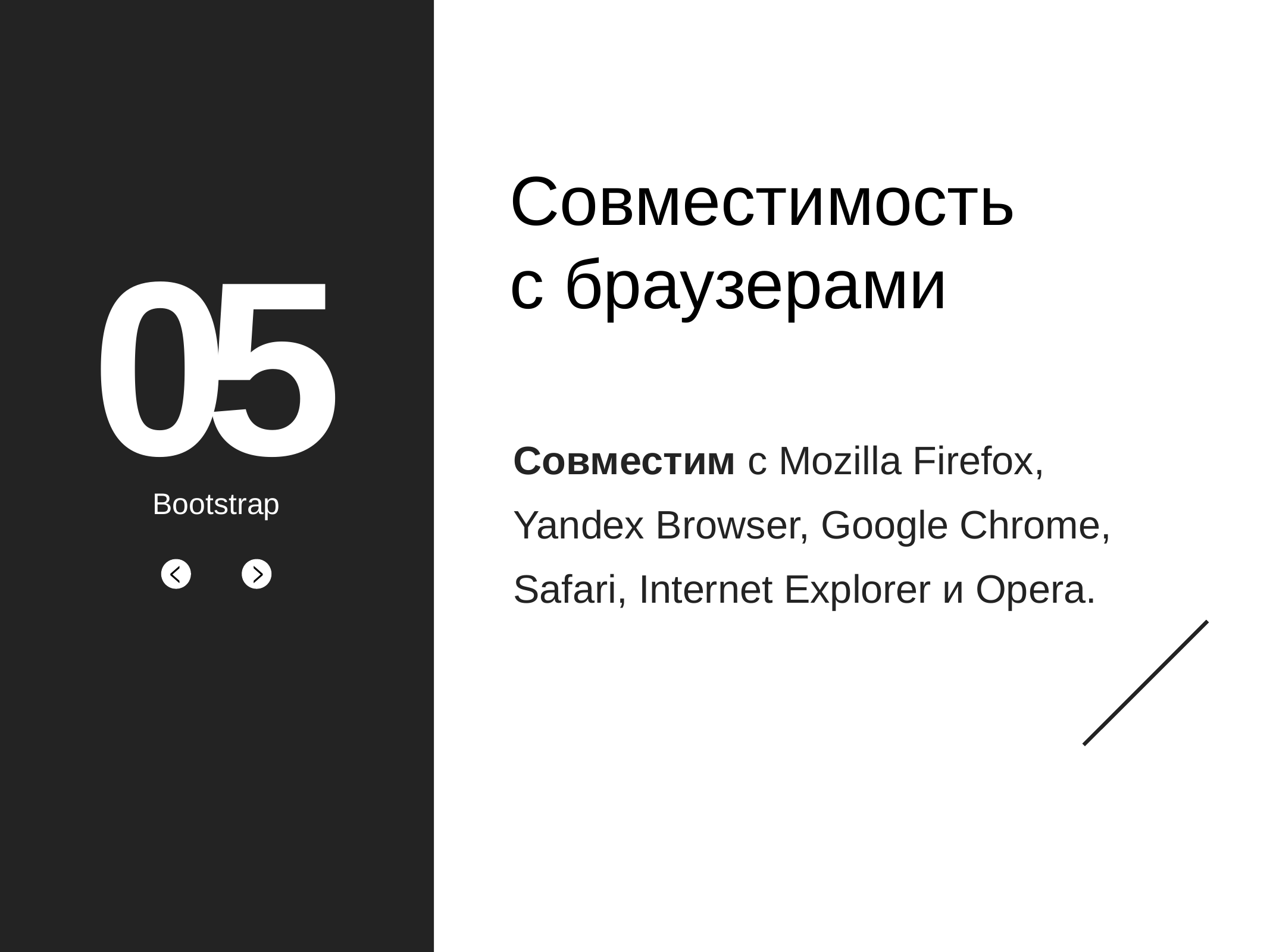

# Совместимость
с браузерами
05
Совместим с Mozilla Firefox, Yandex Browser, Google Chrome, Safari, Internet Explorer и Opera.
Bootstrap
19